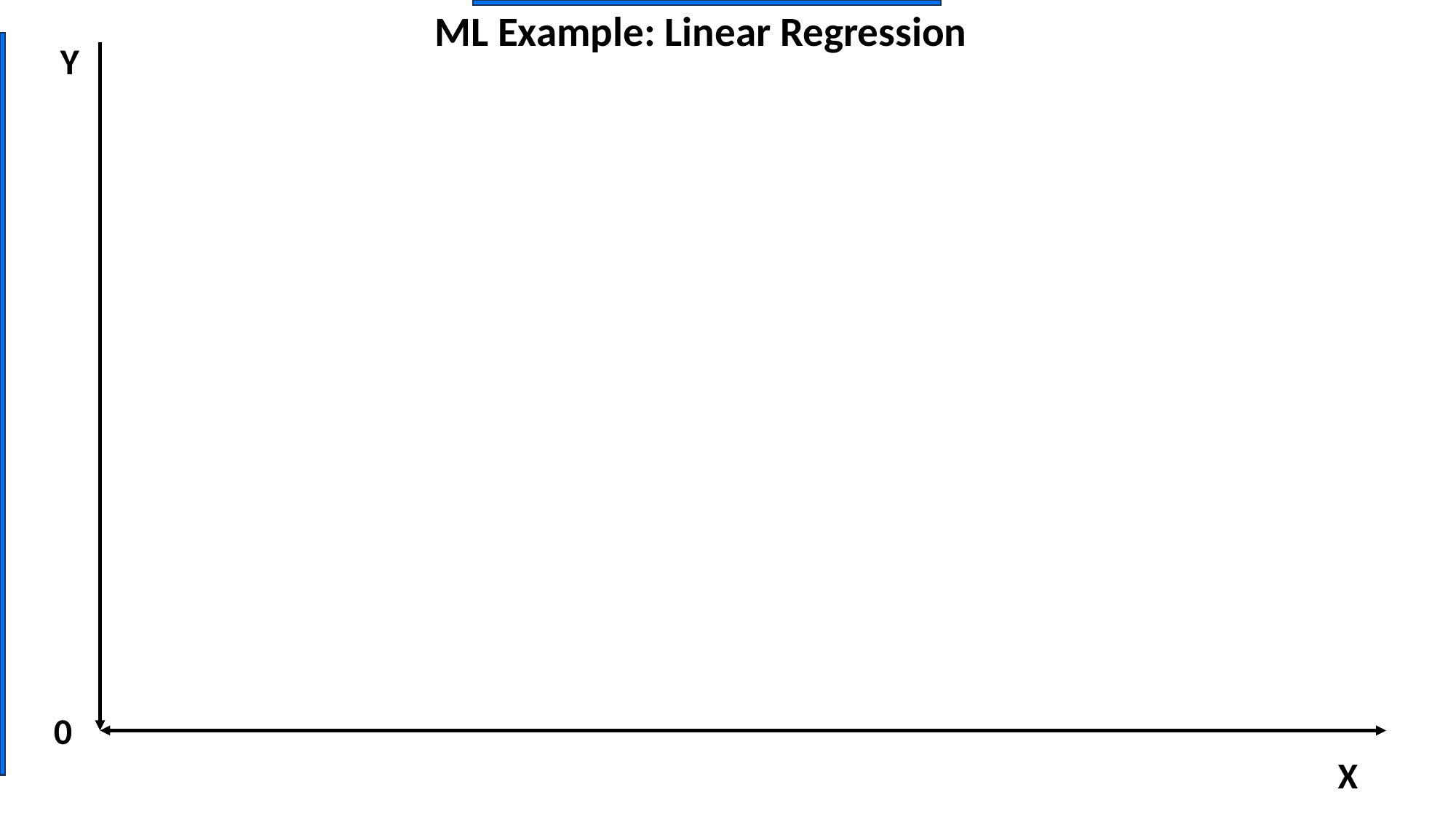

# ML Example: Linear Regression
Y

Machine Learning
Deep Learning
0
X